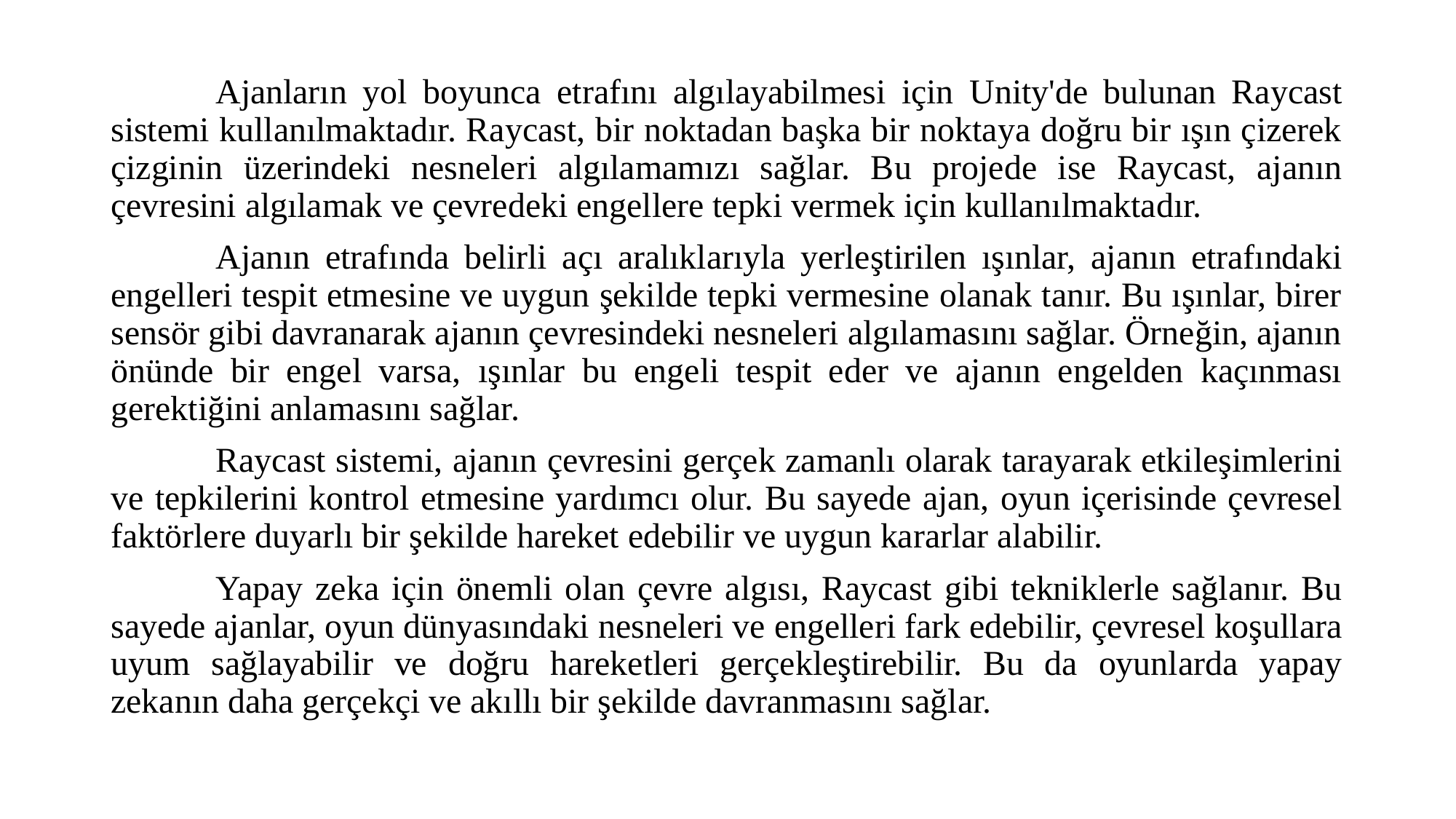

Ajanların yol boyunca etrafını algılayabilmesi için Unity'de bulunan Raycast sistemi kullanılmaktadır. Raycast, bir noktadan başka bir noktaya doğru bir ışın çizerek çizginin üzerindeki nesneleri algılamamızı sağlar. Bu projede ise Raycast, ajanın çevresini algılamak ve çevredeki engellere tepki vermek için kullanılmaktadır.
	Ajanın etrafında belirli açı aralıklarıyla yerleştirilen ışınlar, ajanın etrafındaki engelleri tespit etmesine ve uygun şekilde tepki vermesine olanak tanır. Bu ışınlar, birer sensör gibi davranarak ajanın çevresindeki nesneleri algılamasını sağlar. Örneğin, ajanın önünde bir engel varsa, ışınlar bu engeli tespit eder ve ajanın engelden kaçınması gerektiğini anlamasını sağlar.
	Raycast sistemi, ajanın çevresini gerçek zamanlı olarak tarayarak etkileşimlerini ve tepkilerini kontrol etmesine yardımcı olur. Bu sayede ajan, oyun içerisinde çevresel faktörlere duyarlı bir şekilde hareket edebilir ve uygun kararlar alabilir.
	Yapay zeka için önemli olan çevre algısı, Raycast gibi tekniklerle sağlanır. Bu sayede ajanlar, oyun dünyasındaki nesneleri ve engelleri fark edebilir, çevresel koşullara uyum sağlayabilir ve doğru hareketleri gerçekleştirebilir. Bu da oyunlarda yapay zekanın daha gerçekçi ve akıllı bir şekilde davranmasını sağlar.